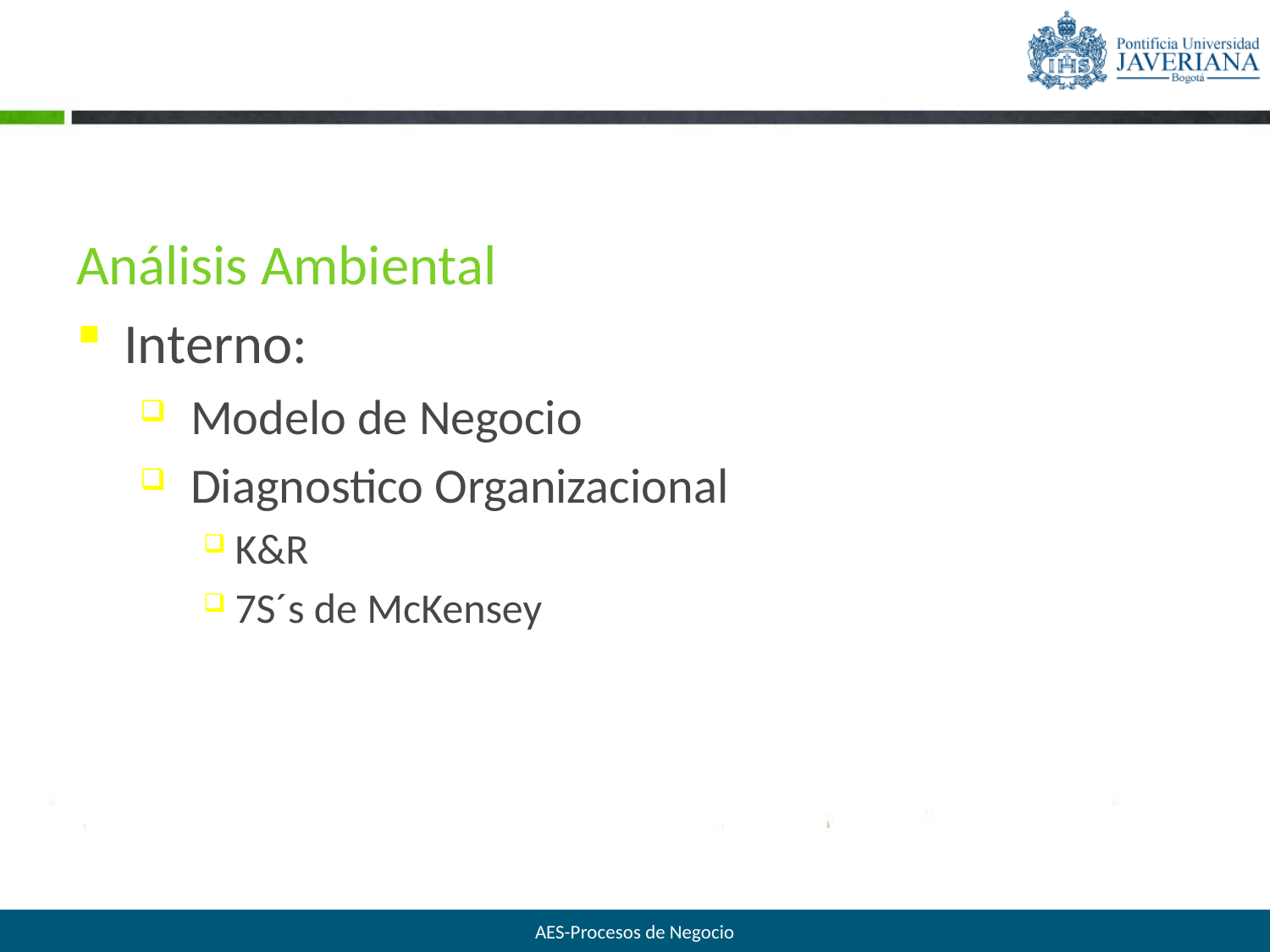

Análisis Ambiental
Interno:
 Modelo de Negocio
 Diagnostico Organizacional
K&R
7S´s de McKensey